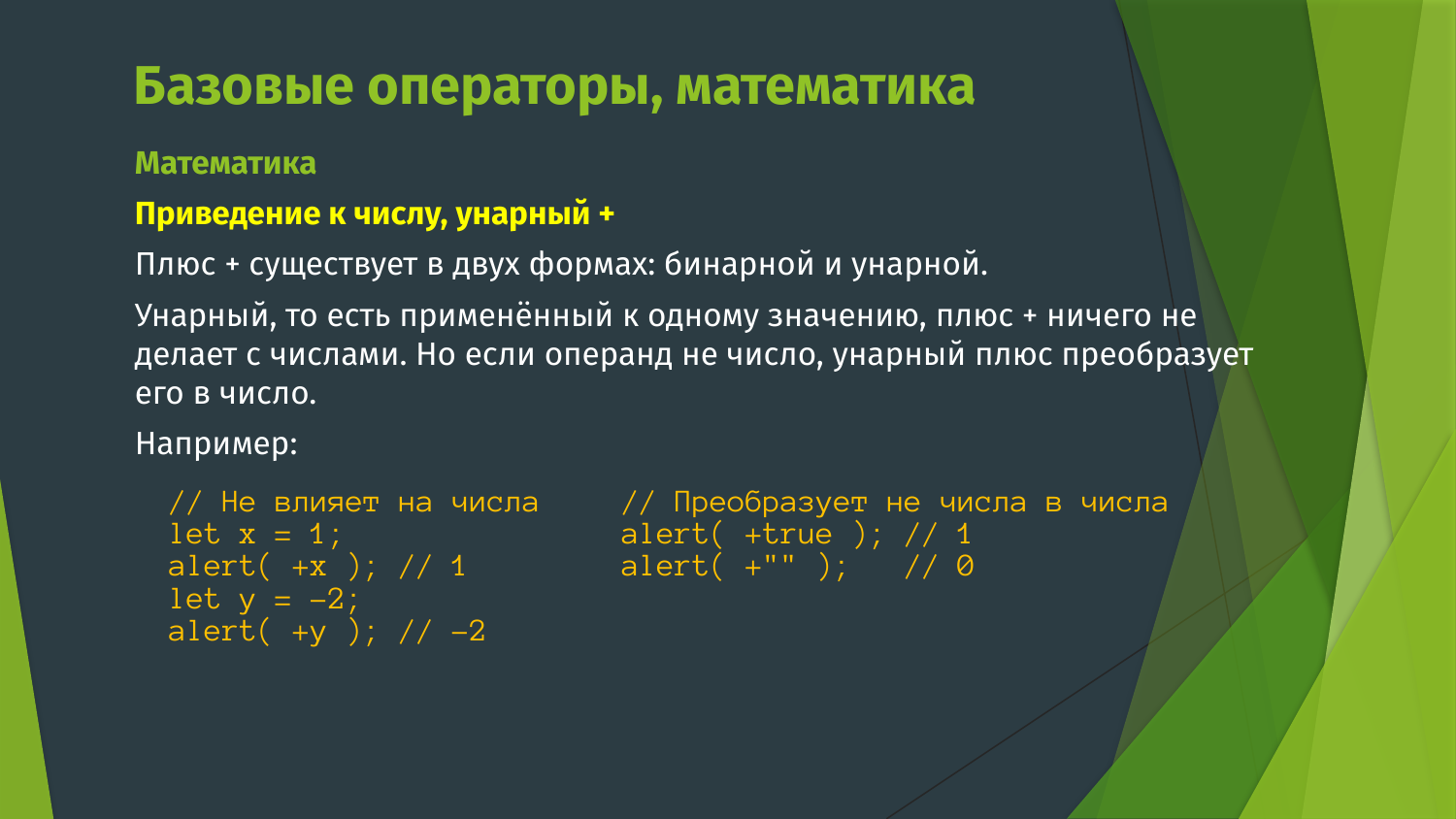

# Базовые операторы, математика
Математика
Приведение к числу, унарный +
Плюс + существует в двух формах: бинарной и унарной.
Унарный, то есть применённый к одному значению, плюс + ничего не делает с числами. Но если операнд не число, унарный плюс преобразует его в число.
Например:

| // Не влияет на числа let x = 1; alert( +x ); // 1 let y = -2; alert( +y ); // -2 | // Преобразует не числа в числа alert( +true ); // 1 alert( +"" ); // 0 |
| --- | --- |